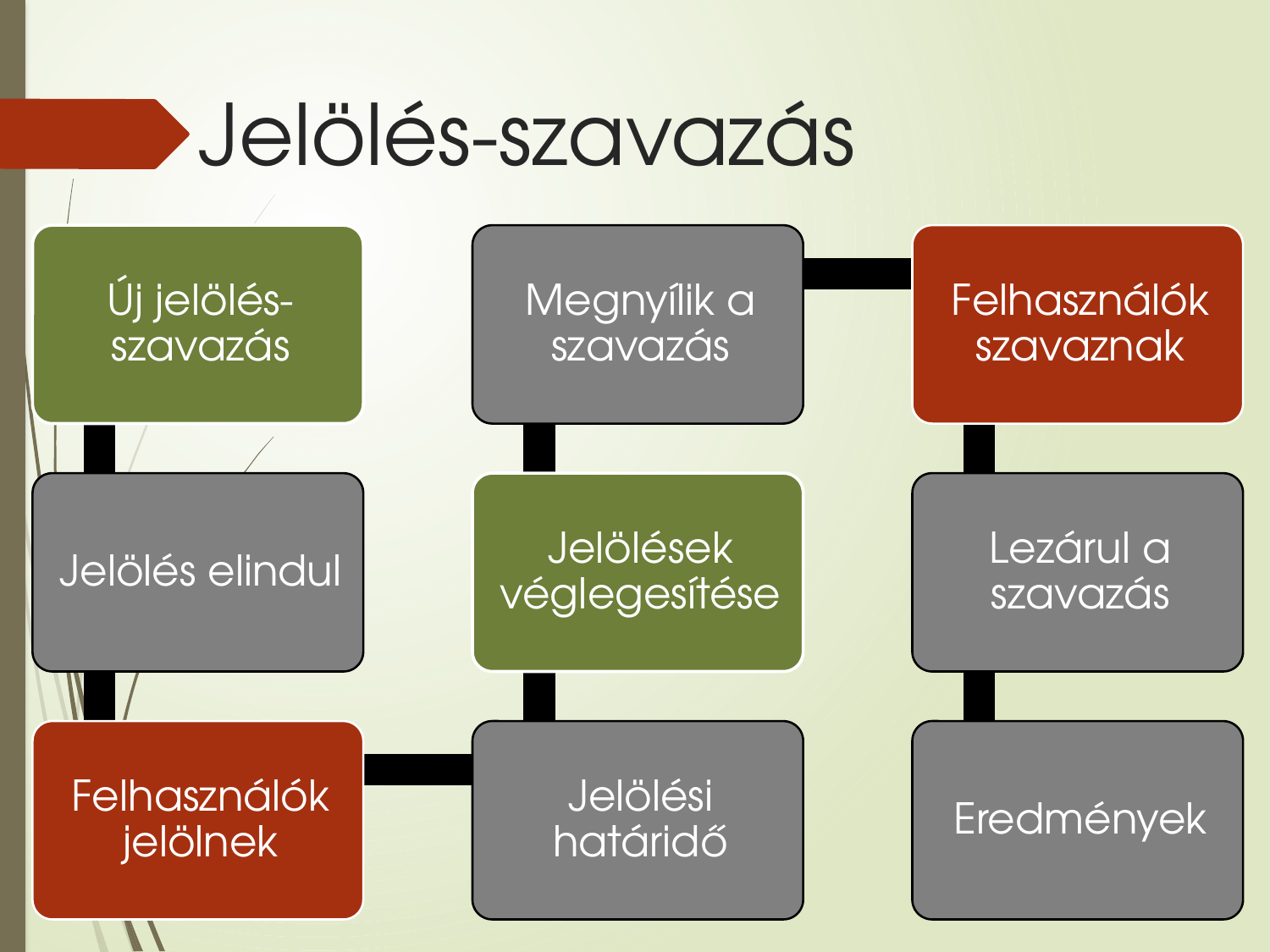

Jelölés-szavazás
Új jelölés-szavazás
Jelölés elindul
Felhasználók jelölnek
Jelölési határidő
Jelölések véglegesítése
Megnyílik a szavazás
Felhasználók szavaznak
Lezárul a szavazás
Eredmények